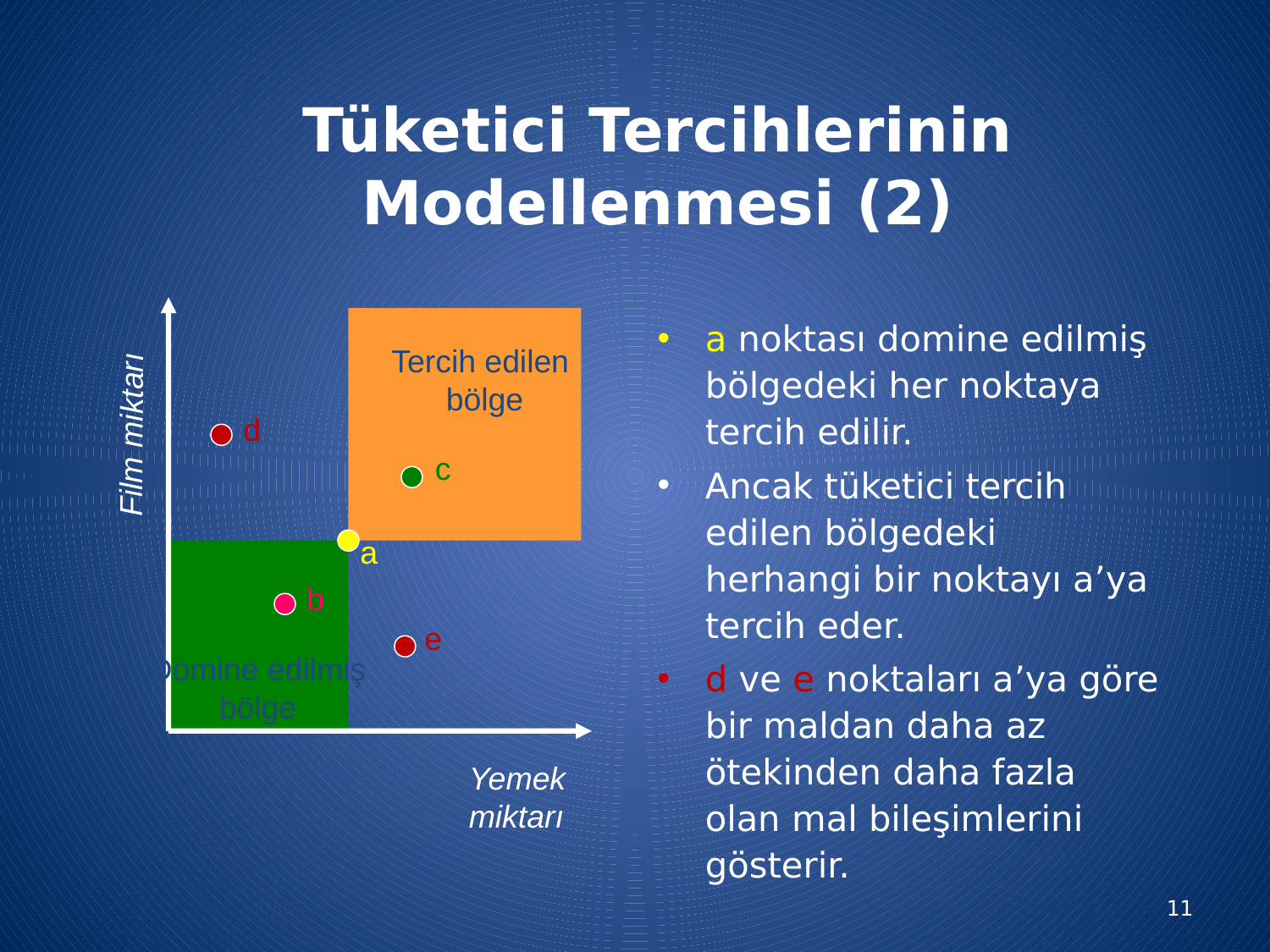

# Tüketici Tercihlerinin Modellenmesi (2)

Film miktarı
c

a

b

Yemek
miktarı

Tercih edilen
bölge

Domine edilmiş
bölge
d

e

a noktası domine edilmiş bölgedeki her noktaya tercih edilir.
Ancak tüketici tercih edilen bölgedeki herhangi bir noktayı a’ya tercih eder.
d ve e noktaları a’ya göre bir maldan daha az ötekinden daha fazla olan mal bileşimlerini gösterir.
11